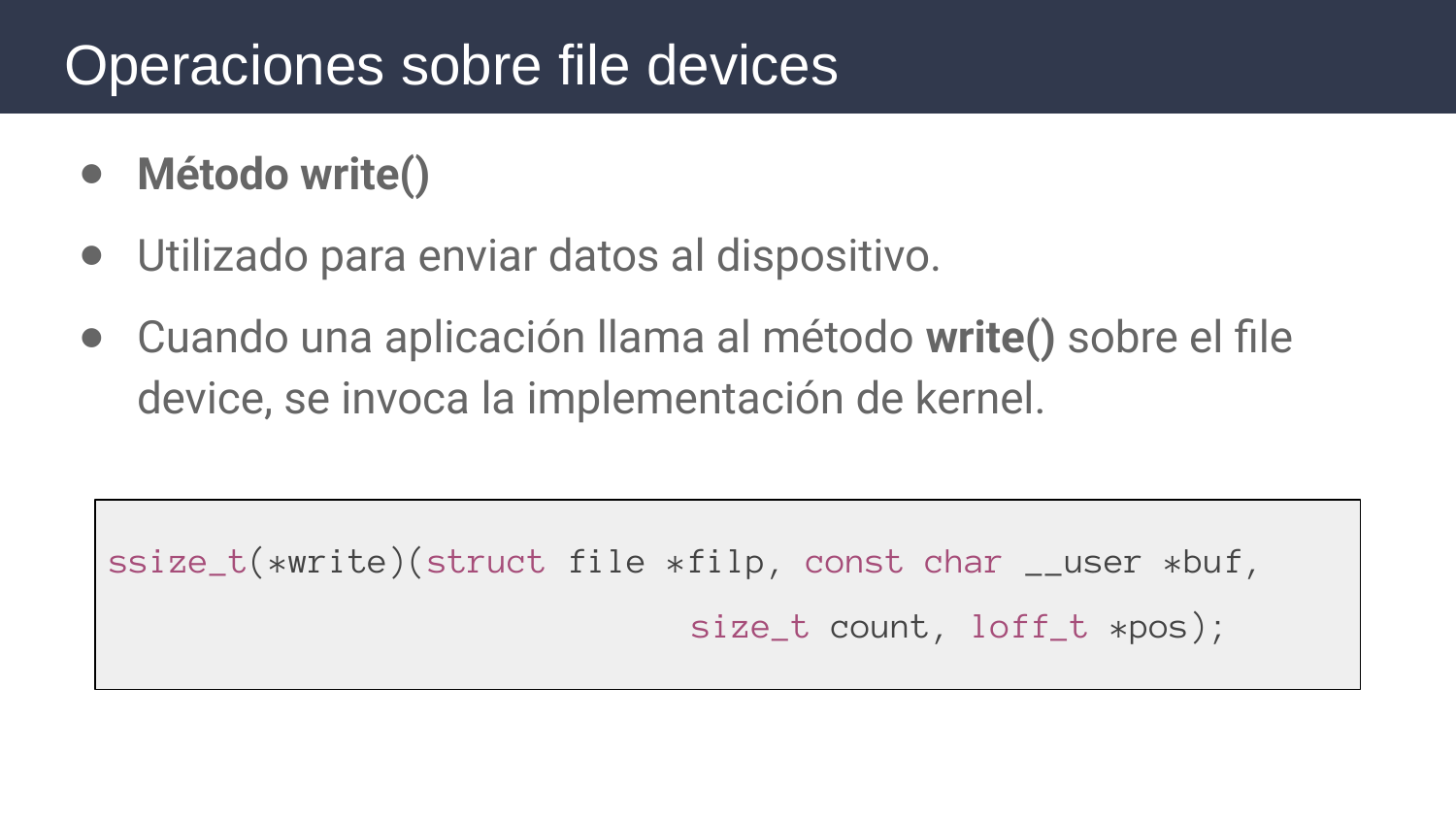

# Operaciones sobre file devices

Método write()
Utilizado para enviar datos al dispositivo.
Cuando una aplicación llama al método write() sobre el file device, se invoca la implementación de kernel.

ssize_t(*write)(struct file *filp, const char __user *buf,
				size_t count, loff_t *pos);